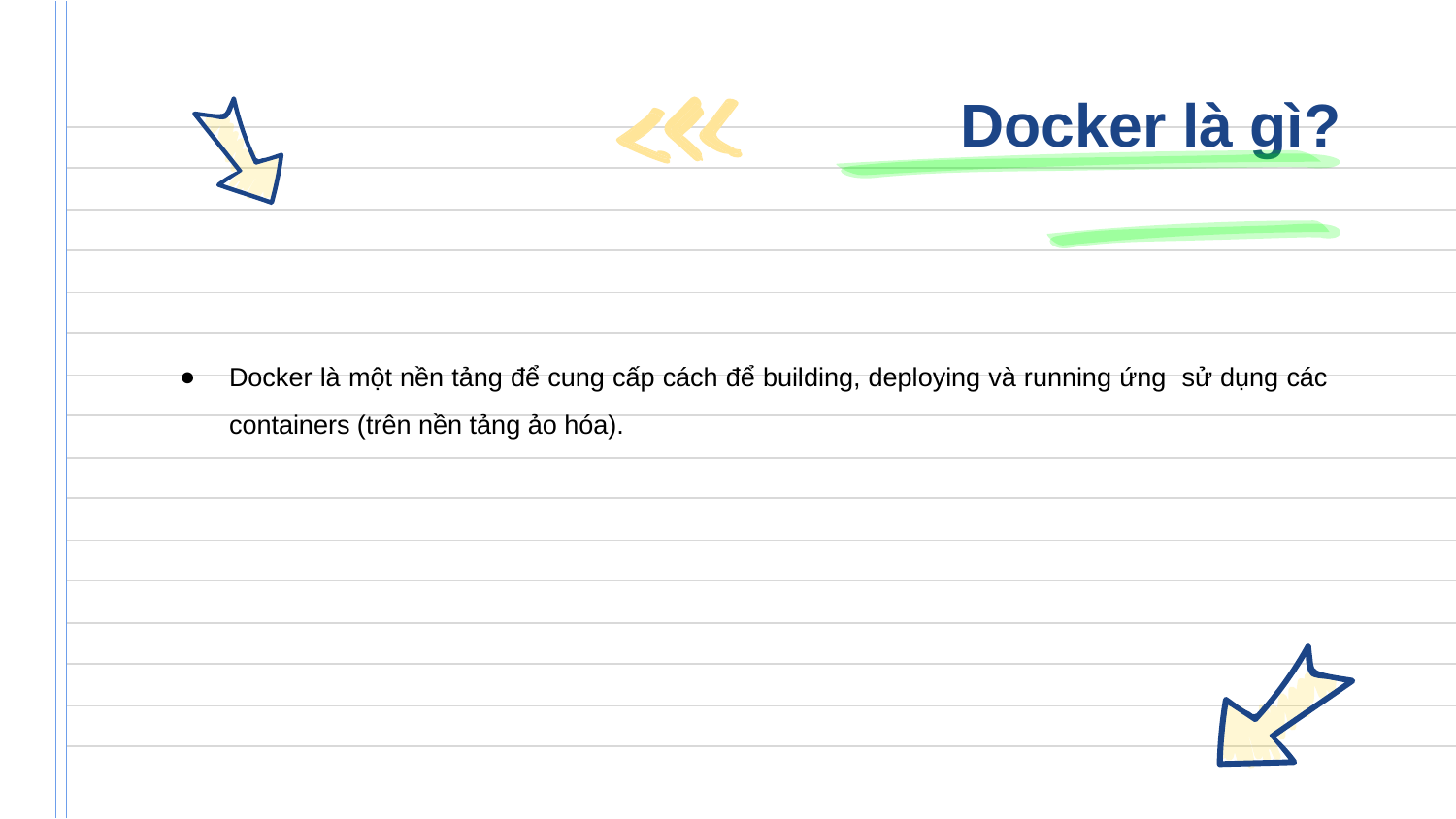

# Docker là gì?

Docker là một nền tảng để cung cấp cách để building, deploying và running ứng  sử dụng các containers (trên nền tảng ảo hóa).